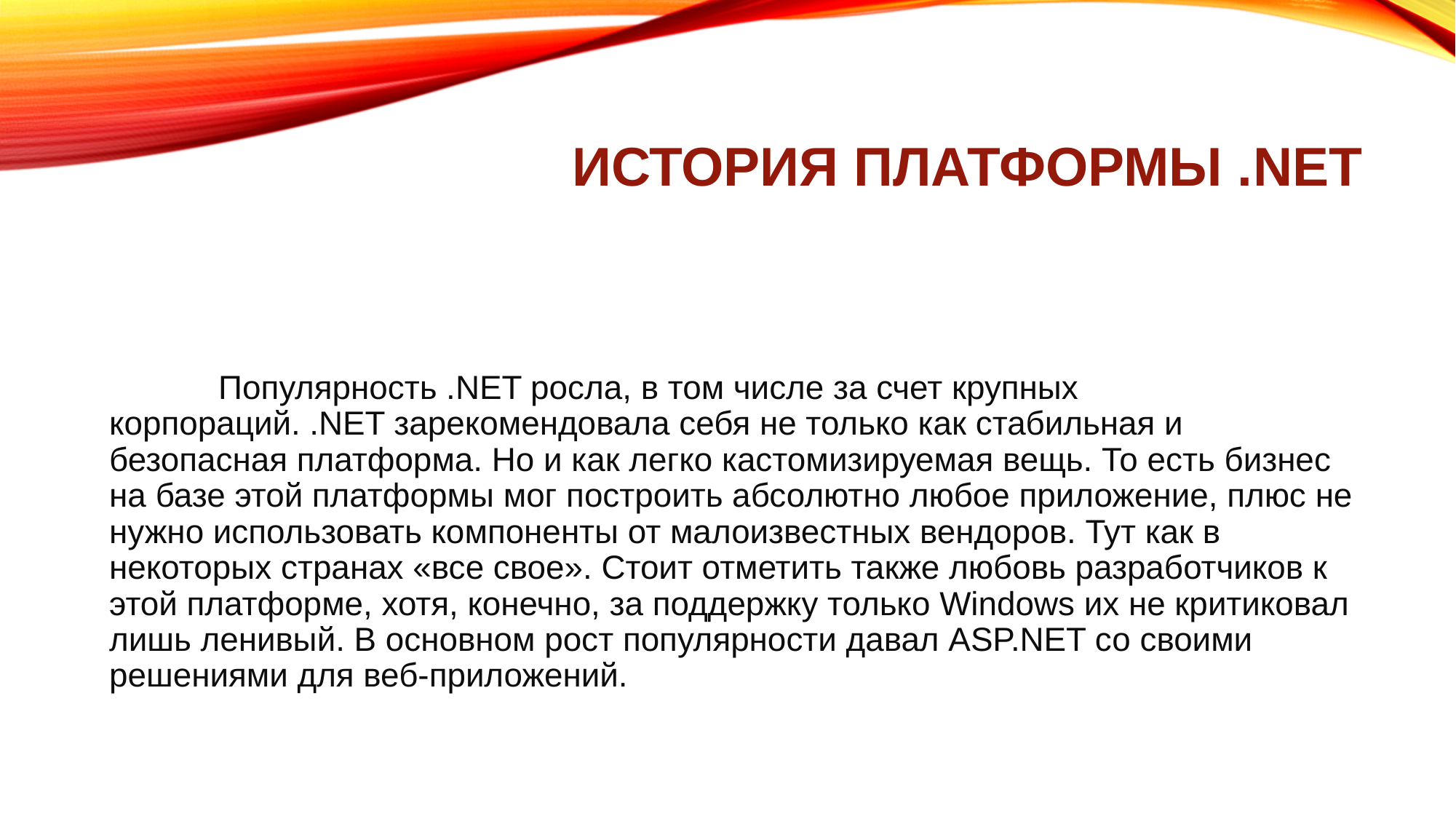

# История платформы .NET
	Популярность .NET росла, в том числе за счет крупных корпораций. .NET зарекомендовала себя не только как стабильная и безопасная платформа. Но и как легко кастомизируемая вещь. То есть бизнес на базе этой платформы мог построить абсолютно любое приложение, плюс не нужно использовать компоненты от малоизвестных вендоров. Тут как в некоторых странах «все свое». Стоит отметить также любовь разработчиков к этой платформе, хотя, конечно, за поддержку только Windows их не критиковал лишь ленивый. В основном рост популярности давал ASP.NET со своими решениями для веб-приложений.